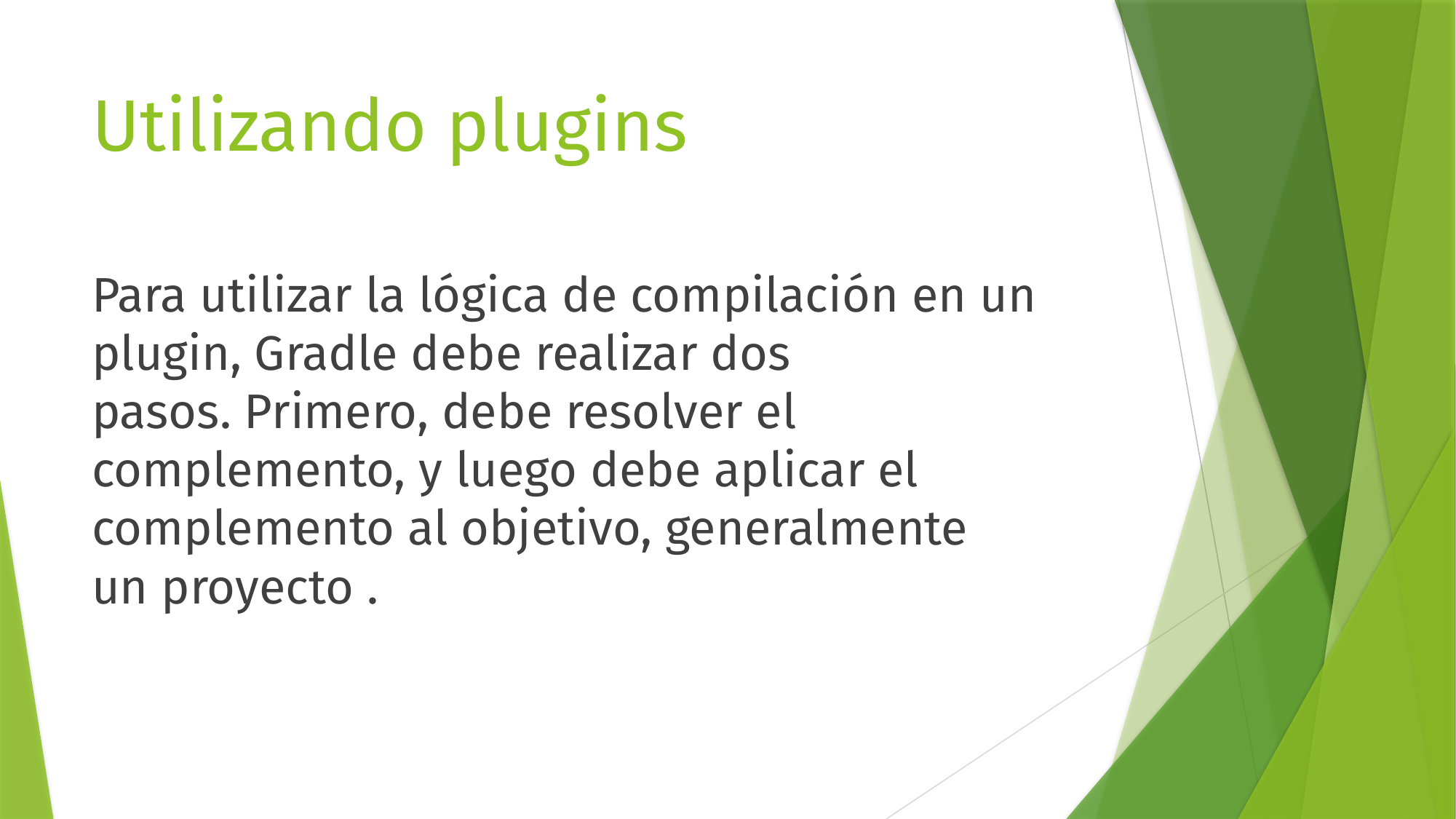

# Utilizando plugins
Para utilizar la lógica de compilación en un plugin, Gradle debe realizar dos pasos. Primero, debe resolver el complemento, y luego debe aplicar el complemento al objetivo, generalmente un proyecto .